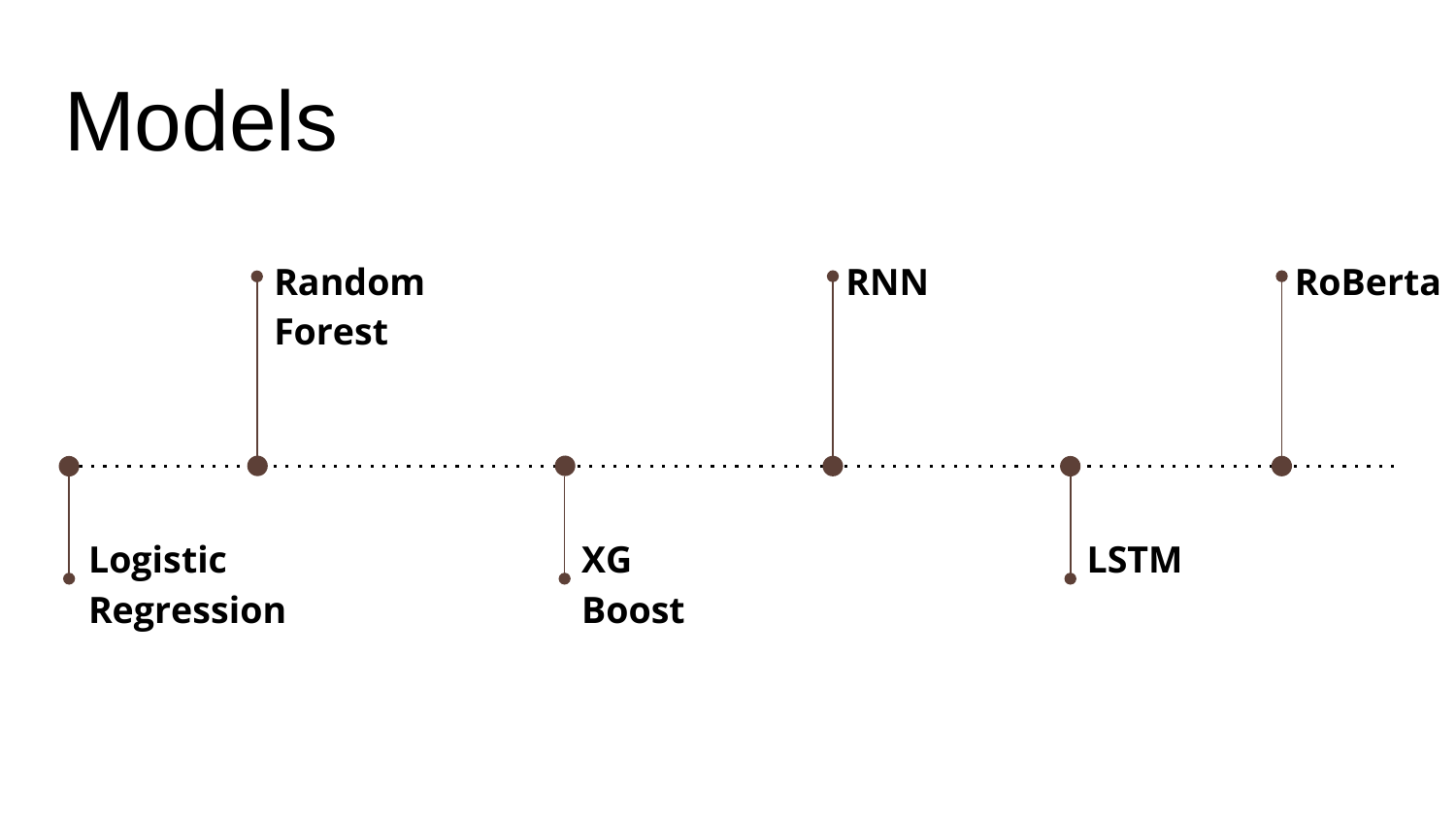

# Models
Random
Forest
RNN
RoBerta

XG
Boost
LSTM
Logistic Regression